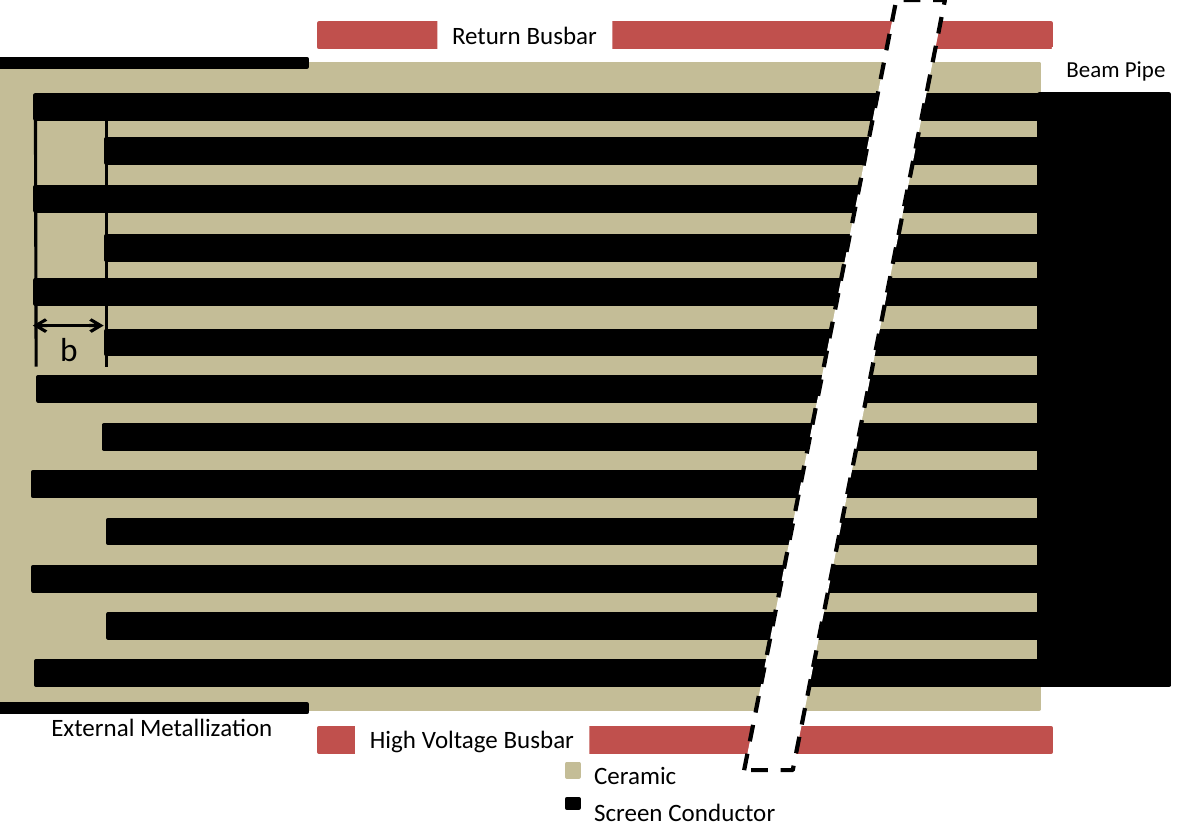

Return Busbar

Beam Pipe

b

b

External Metallization
High Voltage Busbar

Ceramic

Screen Conductor